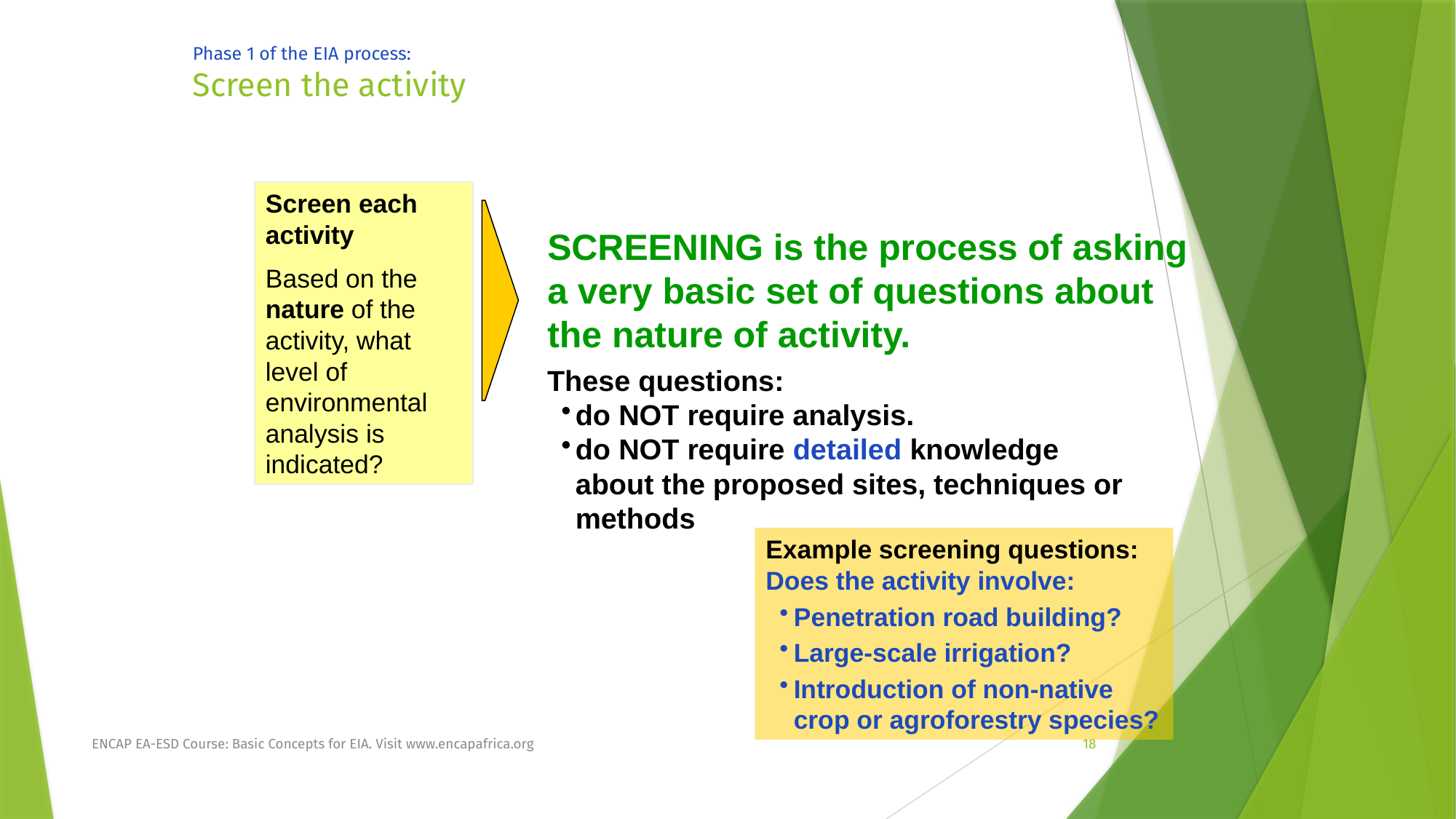

# Phase 1 of the EIA process: Screen the activity
Screen each activity
Based on the nature of the activity, what level of environmental analysis is indicated?

SCREENING is the process of asking a very basic set of questions about the nature of activity.
These questions:
do NOT require analysis.
do NOT require detailed knowledge about the proposed sites, techniques or methods
Example screening questions: Does the activity involve:
Penetration road building?
Large-scale irrigation?
Introduction of non-native crop or agroforestry species?
ENCAP EA-ESD Course: Basic Concepts for EIA. Visit www.encapafrica.org
18